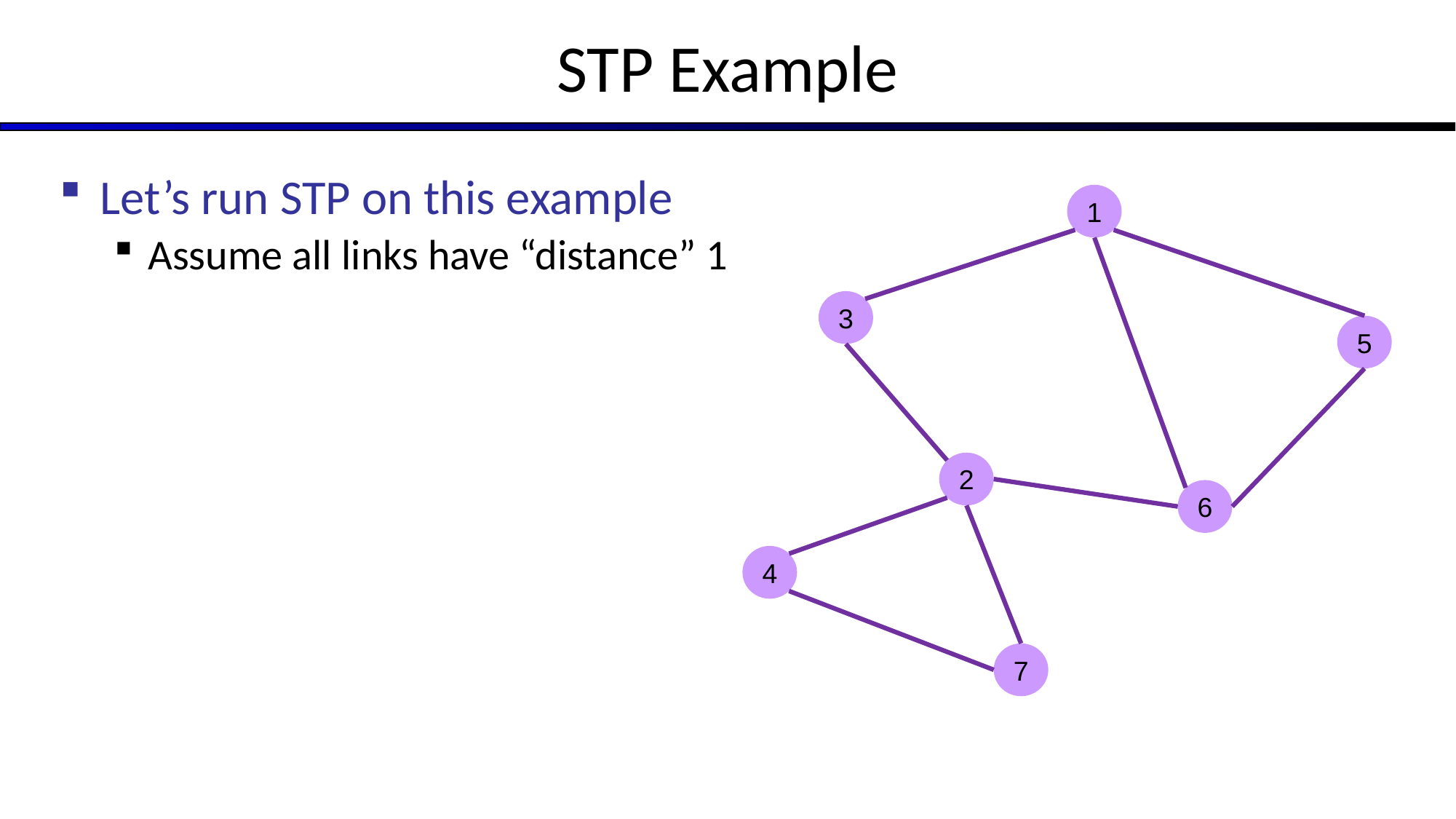

# STP Example
Let’s run STP on this example
Assume all links have “distance” 1
1
3
5
2
6
4
7